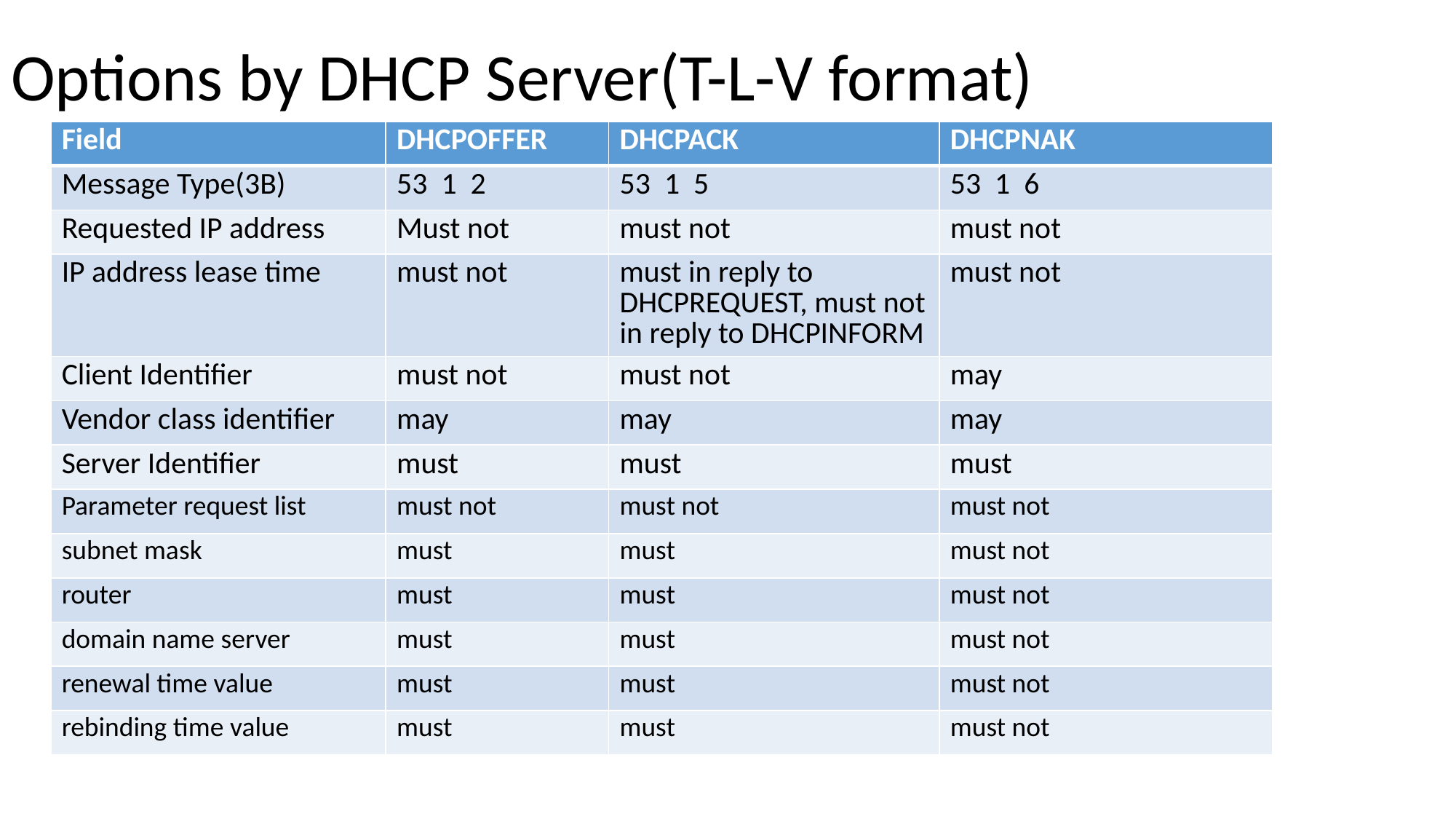

# Options by DHCP Server(T-L-V format)
| Field | DHCPOFFER | DHCPACK | DHCPNAK |
| --- | --- | --- | --- |
| Message Type(3B) | 53 1 2 | 53 1 5 | 53 1 6 |
| Requested IP address | Must not | must not | must not |
| IP address lease time | must not | must in reply to DHCPREQUEST, must not in reply to DHCPINFORM | must not |
| Client Identifier | must not | must not | may |
| Vendor class identifier | may | may | may |
| Server Identifier | must | must | must |
| Parameter request list | must not | must not | must not |
| subnet mask | must | must | must not |
| router | must | must | must not |
| domain name server | must | must | must not |
| renewal time value | must | must | must not |
| rebinding time value | must | must | must not |